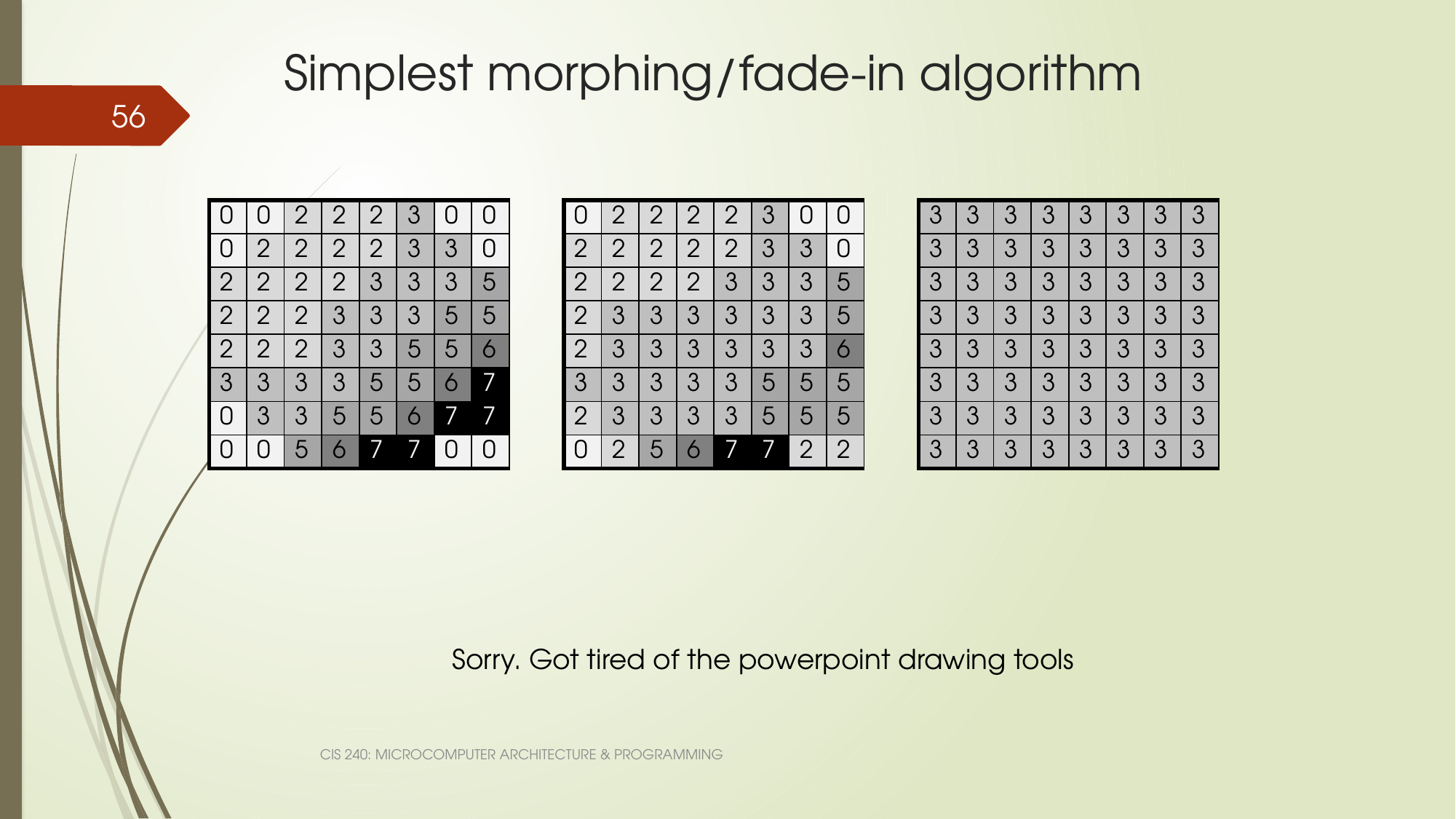

# Simplest morphing/fade-in algorithm
56
| 0 | 0 | 2 | 2 | 2 | 3 | 0 | 0 |
| --- | --- | --- | --- | --- | --- | --- | --- |
| 0 | 2 | 2 | 2 | 2 | 3 | 3 | 0 |
| 2 | 2 | 2 | 2 | 3 | 3 | 3 | 5 |
| 2 | 2 | 2 | 3 | 3 | 3 | 5 | 5 |
| 2 | 2 | 2 | 3 | 3 | 5 | 5 | 6 |
| 3 | 3 | 3 | 3 | 5 | 5 | 6 | 7 |
| 0 | 3 | 3 | 5 | 5 | 6 | 7 | 7 |
| 0 | 0 | 5 | 6 | 7 | 7 | 0 | 0 |
| 0 | 2 | 2 | 2 | 2 | 3 | 0 | 0 |
| --- | --- | --- | --- | --- | --- | --- | --- |
| 2 | 2 | 2 | 2 | 2 | 3 | 3 | 0 |
| 2 | 2 | 2 | 2 | 3 | 3 | 3 | 5 |
| 2 | 3 | 3 | 3 | 3 | 3 | 3 | 5 |
| 2 | 3 | 3 | 3 | 3 | 3 | 3 | 6 |
| 3 | 3 | 3 | 3 | 3 | 5 | 5 | 5 |
| 2 | 3 | 3 | 3 | 3 | 5 | 5 | 5 |
| 0 | 2 | 5 | 6 | 7 | 7 | 2 | 2 |
| 3 | 3 | 3 | 3 | 3 | 3 | 3 | 3 |
| --- | --- | --- | --- | --- | --- | --- | --- |
| 3 | 3 | 3 | 3 | 3 | 3 | 3 | 3 |
| 3 | 3 | 3 | 3 | 3 | 3 | 3 | 3 |
| 3 | 3 | 3 | 3 | 3 | 3 | 3 | 3 |
| 3 | 3 | 3 | 3 | 3 | 3 | 3 | 3 |
| 3 | 3 | 3 | 3 | 3 | 3 | 3 | 3 |
| 3 | 3 | 3 | 3 | 3 | 3 | 3 | 3 |
| 3 | 3 | 3 | 3 | 3 | 3 | 3 | 3 |
Sorry. Got tired of the powerpoint drawing tools
CIS 240: MICROCOMPUTER ARCHITECTURE & PROGRAMMING